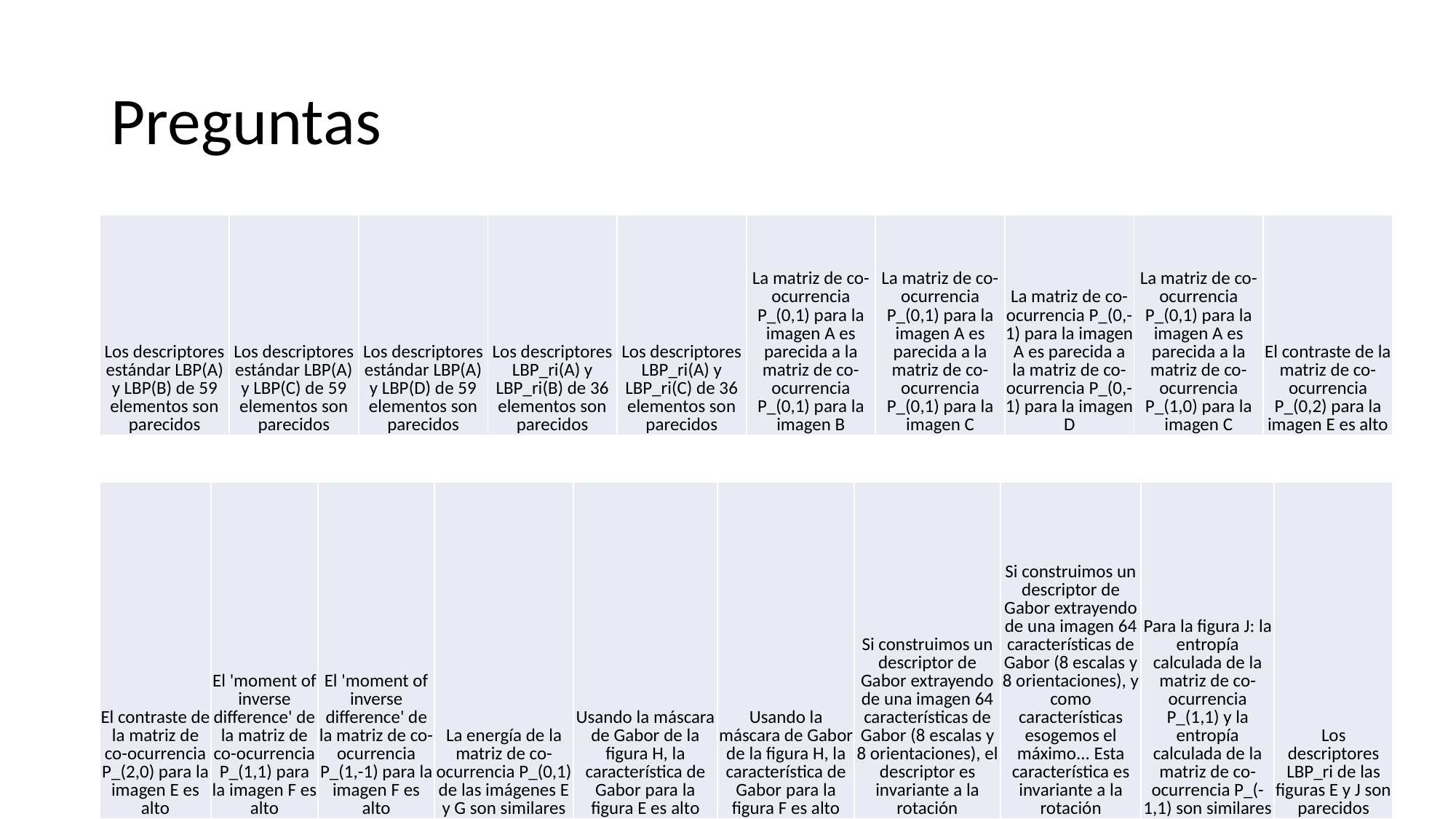

# Preguntas
| Los descriptores estándar LBP(A) y LBP(B) de 59 elementos son parecidos | Los descriptores estándar LBP(A) y LBP(C) de 59 elementos son parecidos | Los descriptores estándar LBP(A) y LBP(D) de 59 elementos son parecidos | Los descriptores LBP\_ri(A) y LBP\_ri(B) de 36 elementos son parecidos | Los descriptores LBP\_ri(A) y LBP\_ri(C) de 36 elementos son parecidos | La matriz de co-ocurrencia P\_(0,1) para la imagen A es parecida a la matriz de co-ocurrencia P\_(0,1) para la imagen B | La matriz de co-ocurrencia P\_(0,1) para la imagen A es parecida a la matriz de co-ocurrencia P\_(0,1) para la imagen C | La matriz de co-ocurrencia P\_(0,-1) para la imagen A es parecida a la matriz de co-ocurrencia P\_(0,-1) para la imagen D | La matriz de co-ocurrencia P\_(0,1) para la imagen A es parecida a la matriz de co-ocurrencia P\_(1,0) para la imagen C | El contraste de la matriz de co-ocurrencia P\_(0,2) para la imagen E es alto |
| --- | --- | --- | --- | --- | --- | --- | --- | --- | --- |
| El contraste de la matriz de co-ocurrencia P\_(2,0) para la imagen E es alto | El 'moment of inverse difference' de la matriz de co-ocurrencia P\_(1,1) para la imagen F es alto | El 'moment of inverse difference' de la matriz de co-ocurrencia P\_(1,-1) para la imagen F es alto | La energía de la matriz de co-ocurrencia P\_(0,1) de las imágenes E y G son similares | Usando la máscara de Gabor de la figura H, la característica de Gabor para la figura E es alto | Usando la máscara de Gabor de la figura H, la característica de Gabor para la figura F es alto | Si construimos un descriptor de Gabor extrayendo de una imagen 64 características de Gabor (8 escalas y 8 orientaciones), el descriptor es invariante a la rotación | Si construimos un descriptor de Gabor extrayendo de una imagen 64 características de Gabor (8 escalas y 8 orientaciones), y como características esogemos el máximo... Esta característica es invariante a la rotación | Para la figura J: la entropía calculada de la matriz de co-ocurrencia P\_(1,1) y la entropía calculada de la matriz de co-ocurrencia P\_(-1,1) son similares | Los descriptores LBP\_ri de las figuras E y J son parecidos |
| --- | --- | --- | --- | --- | --- | --- | --- | --- | --- |